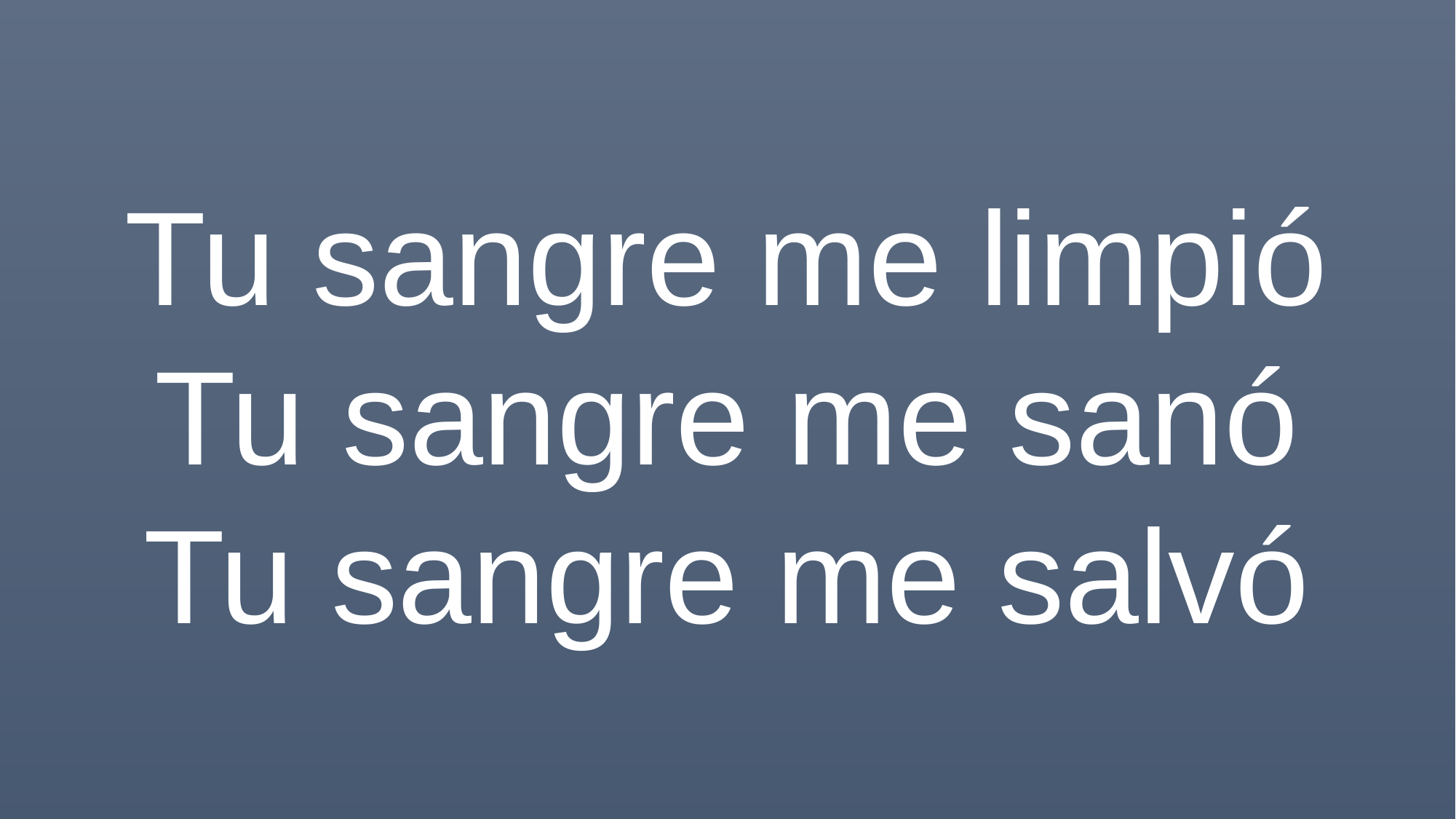

Tu sangre me limpió
Tu sangre me sanó
Tu sangre me salvó